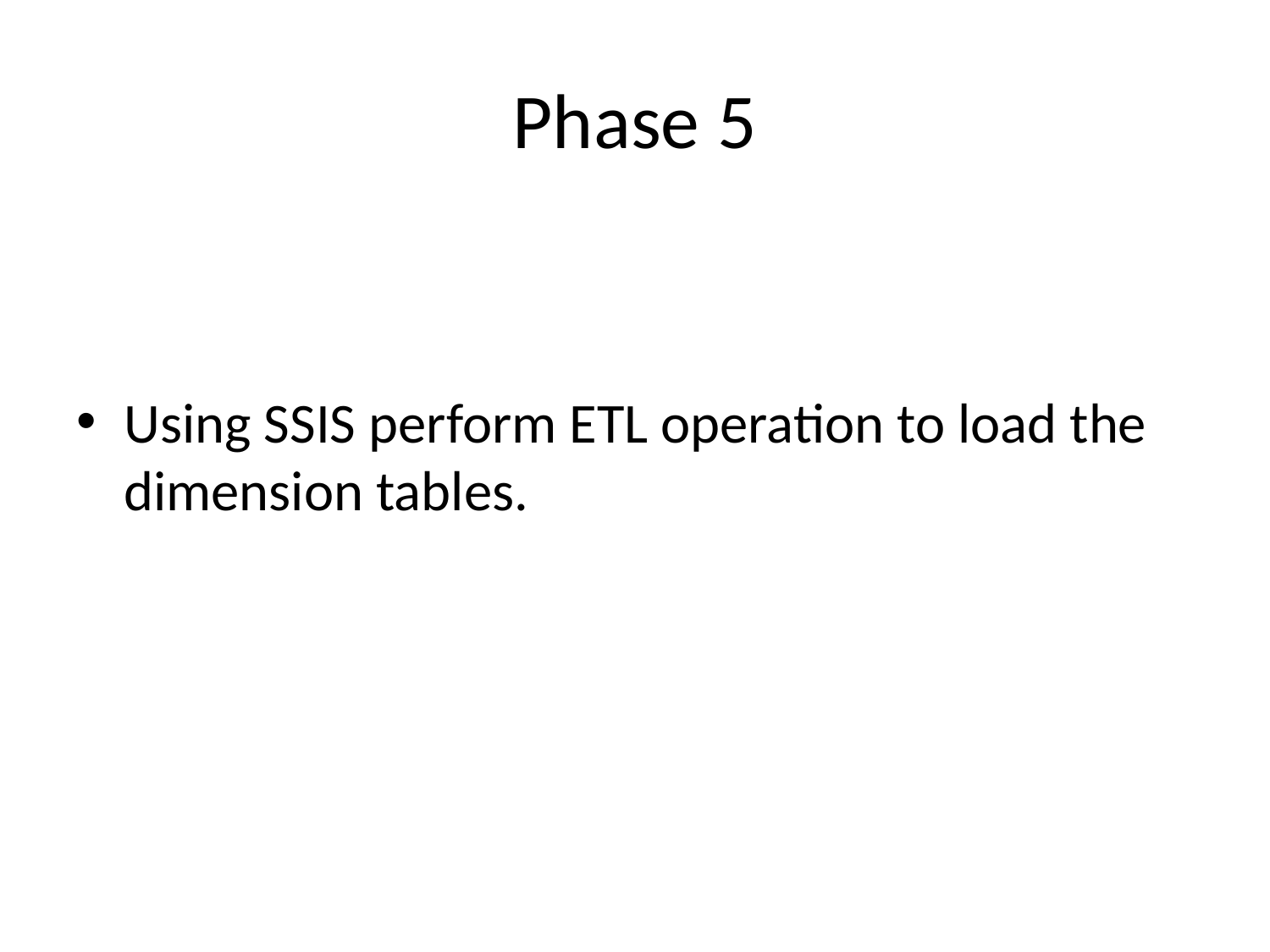

# Phase 5

Using SSIS perform ETL operation to load the dimension tables.